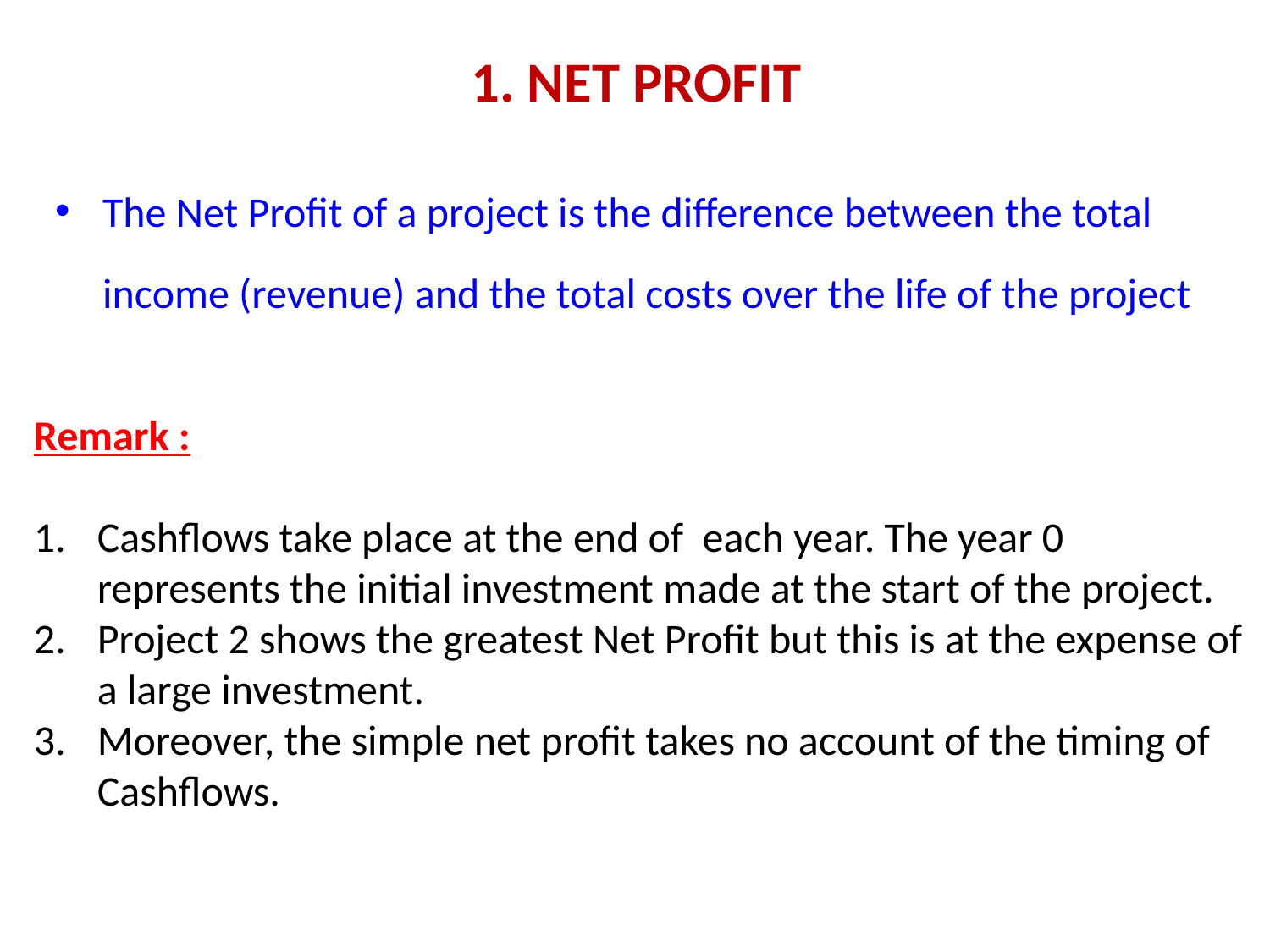

# 1. NET PROFIT
The Net Profit of a project is the difference between the total income (revenue) and the total costs over the life of the project
Remark :

Cashflows take place at the end of  each year. The year 0 represents the initial investment made at the start of the project.
Project 2 shows the greatest Net Profit but this is at the expense of a large investment.
Moreover, the simple net profit takes no account of the timing of Cashflows.